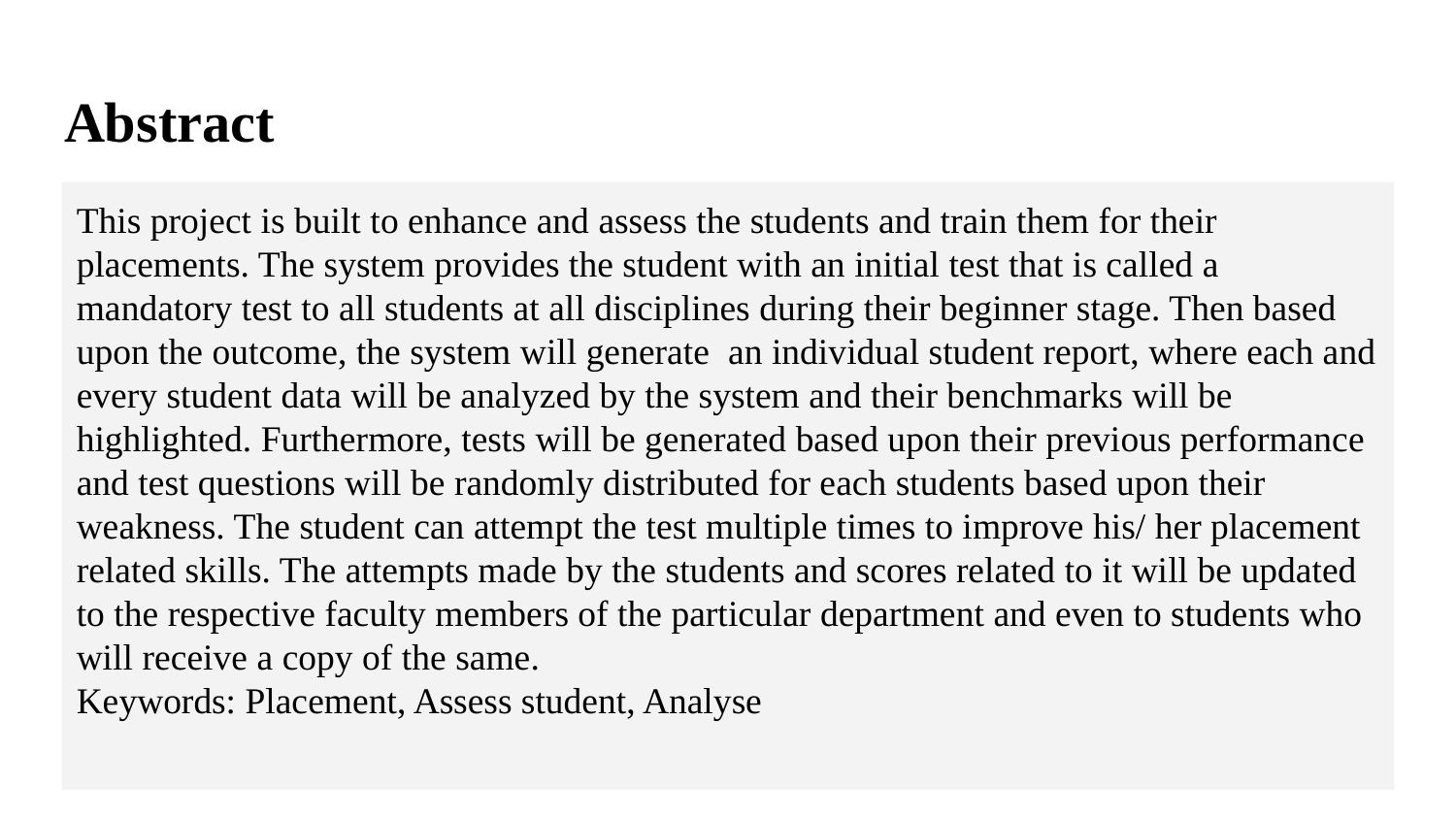

# Abstract
This project is built to enhance and assess the students and train them for their placements. The system provides the student with an initial test that is called a mandatory test to all students at all disciplines during their beginner stage. Then based upon the outcome, the system will generate  an individual student report, where each and every student data will be analyzed by the system and their benchmarks will be highlighted. Furthermore, tests will be generated based upon their previous performance and test questions will be randomly distributed for each students based upon their weakness. The student can attempt the test multiple times to improve his/ her placement related skills. The attempts made by the students and scores related to it will be updated to the respective faculty members of the particular department and even to students who will receive a copy of the same.
Keywords: Placement, Assess student, Analyse